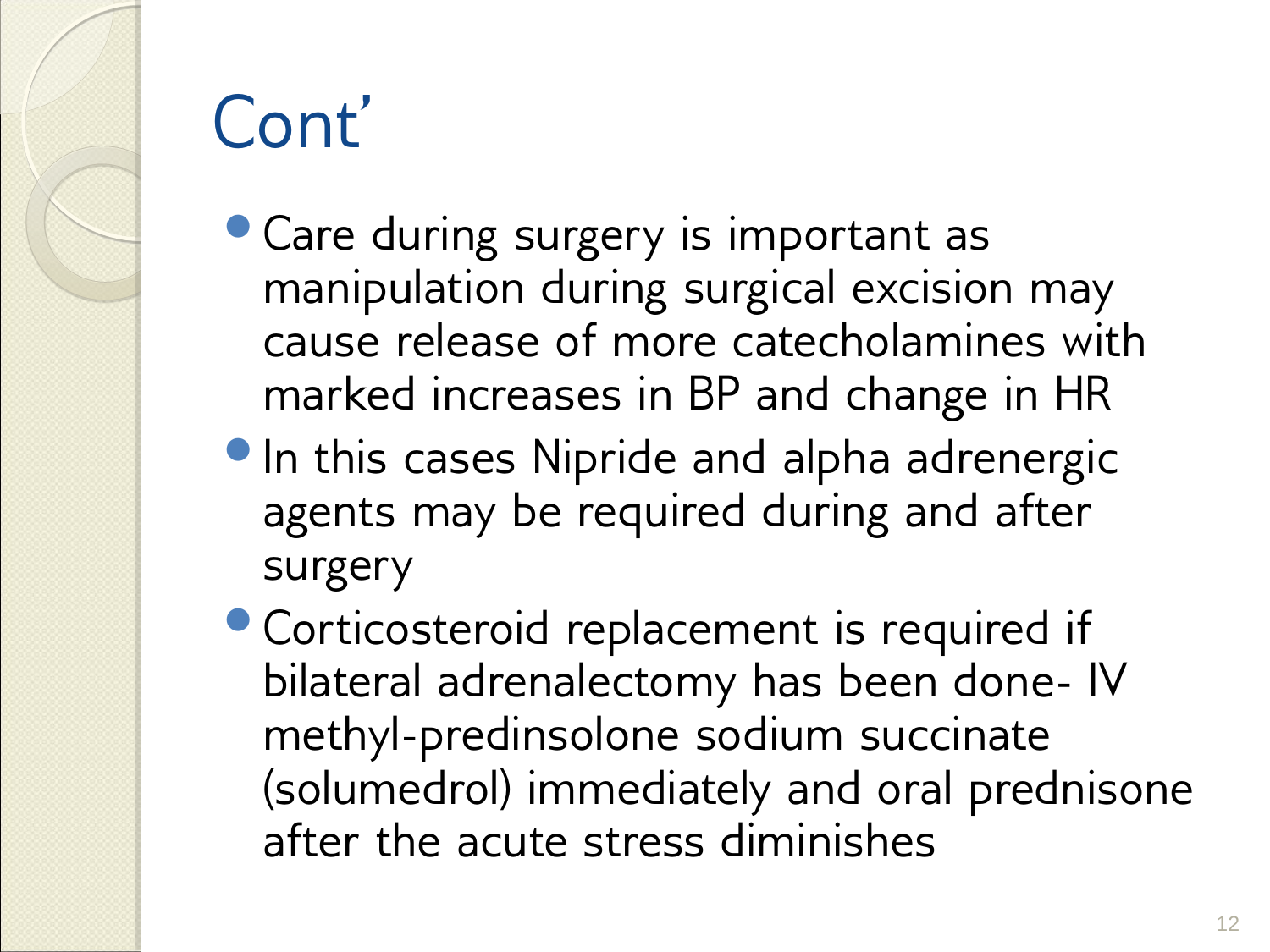

# Cont’
Care during surgery is important as manipulation during surgical excision may cause release of more catecholamines with marked increases in BP and change in HR
In this cases Nipride and alpha adrenergic agents may be required during and after surgery
Corticosteroid replacement is required if bilateral adrenalectomy has been done- IV methyl-predinsolone sodium succinate (solumedrol) immediately and oral prednisone after the acute stress diminishes

12